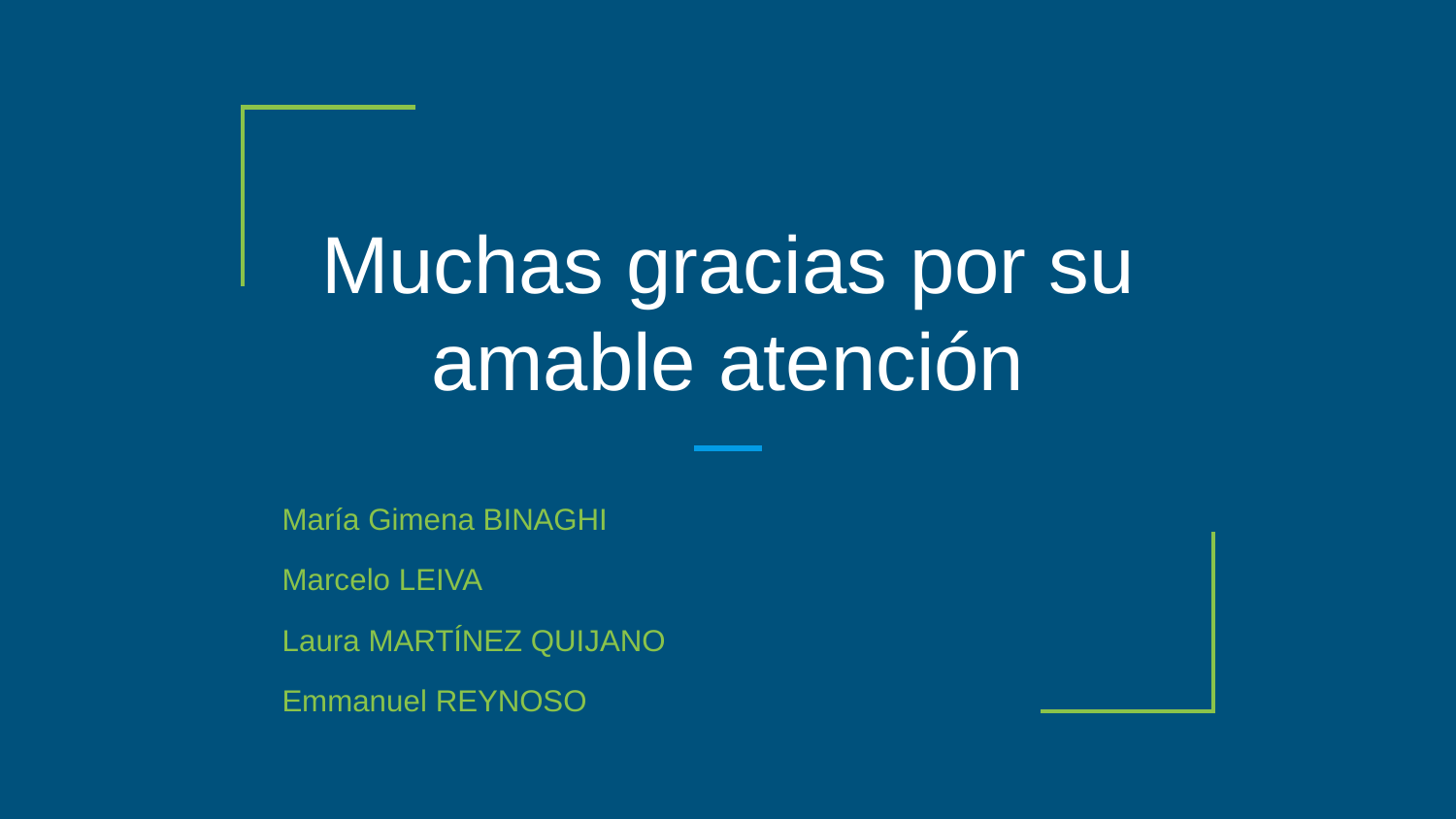

# Muchas gracias por su amable atención
María Gimena BINAGHI
Marcelo LEIVA
Laura MARTÍNEZ QUIJANO
Emmanuel REYNOSO